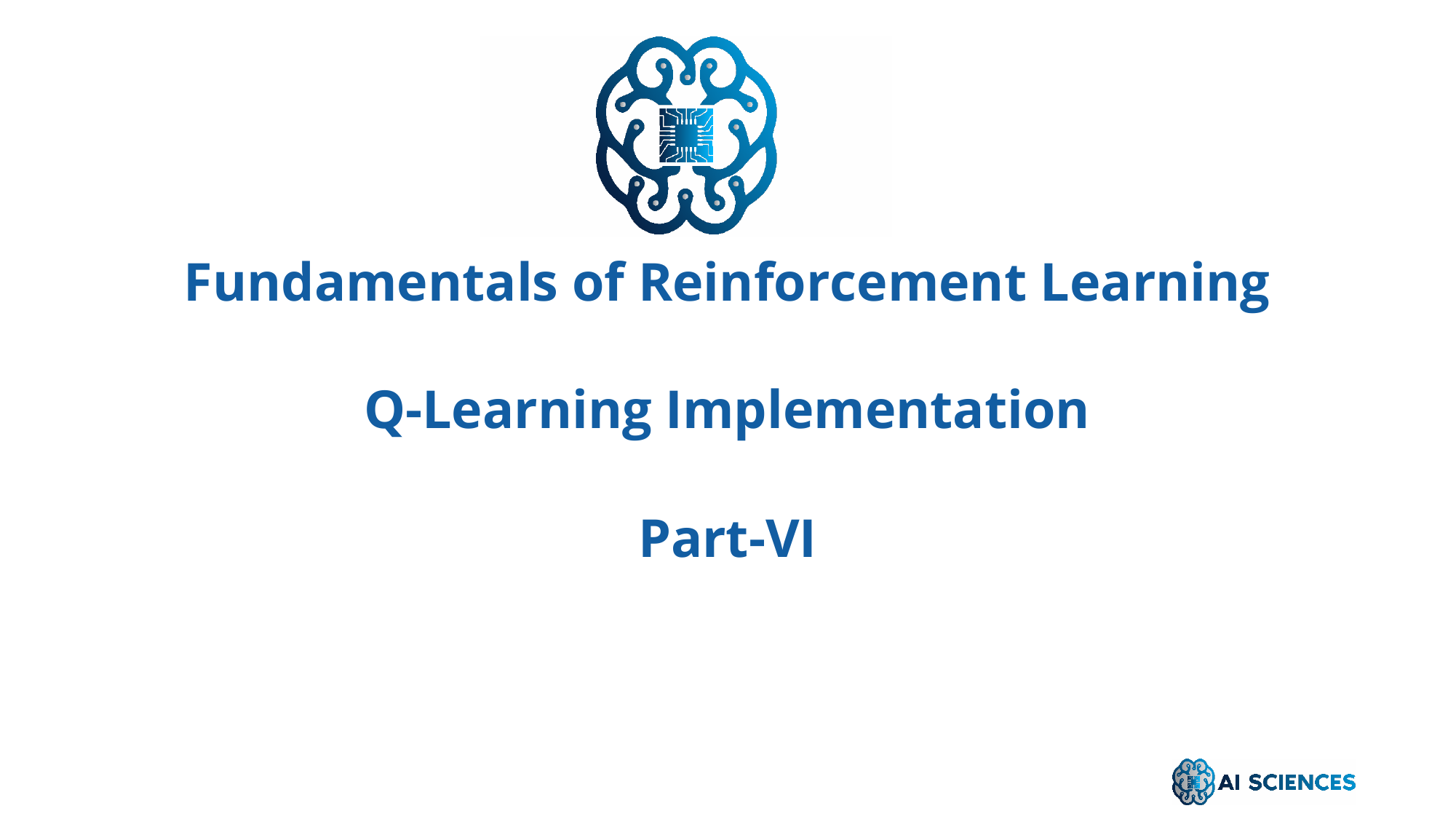

Fundamentals of Reinforcement Learning

Q-Learning Implementation

Part-VI